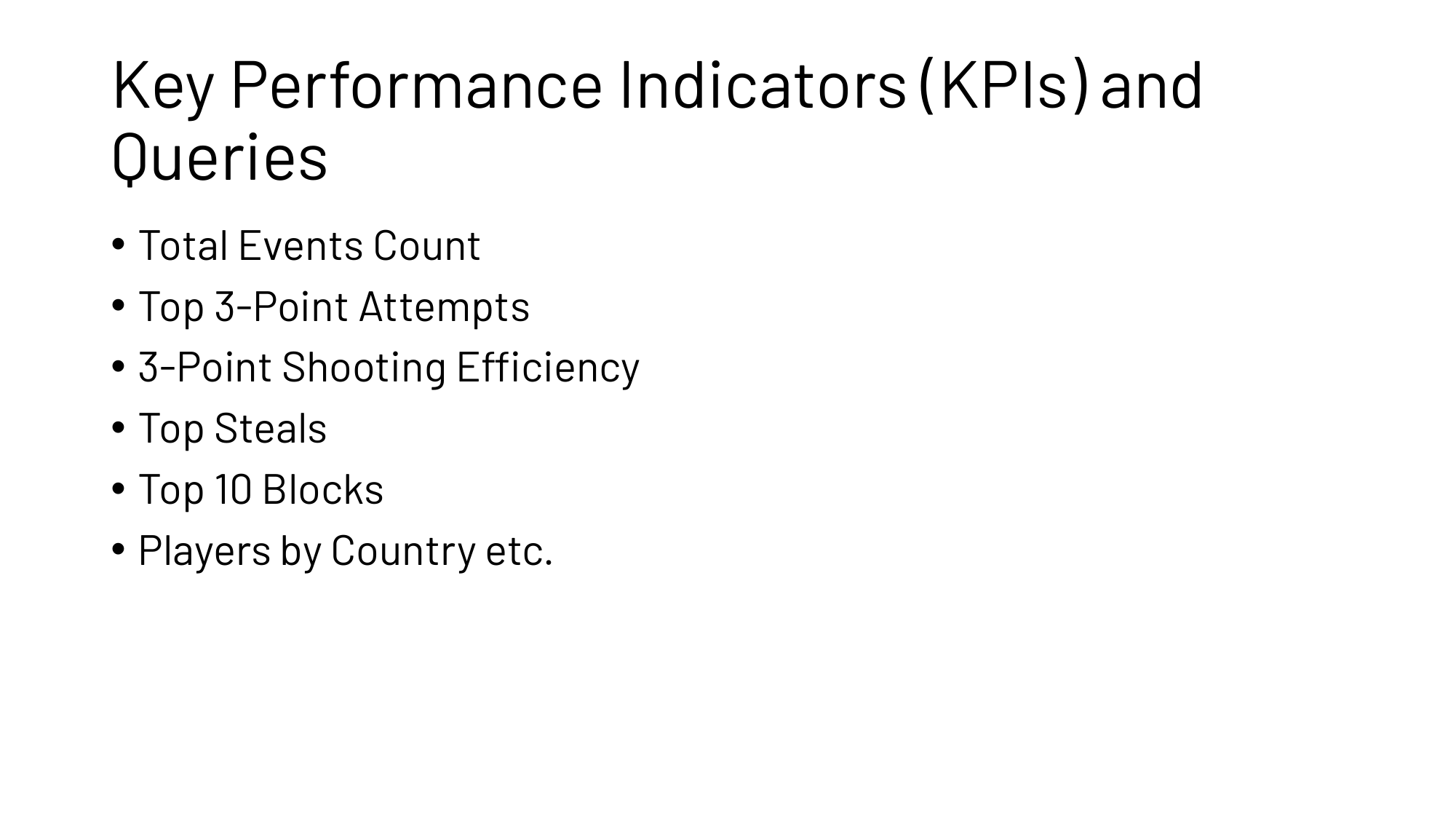

# Key Performance Indicators (KPIs) and Queries
Total Events Count
Top 3-Point Attempts
3-Point Shooting Efficiency
Top Steals
Top 10 Blocks
Players by Country etc.